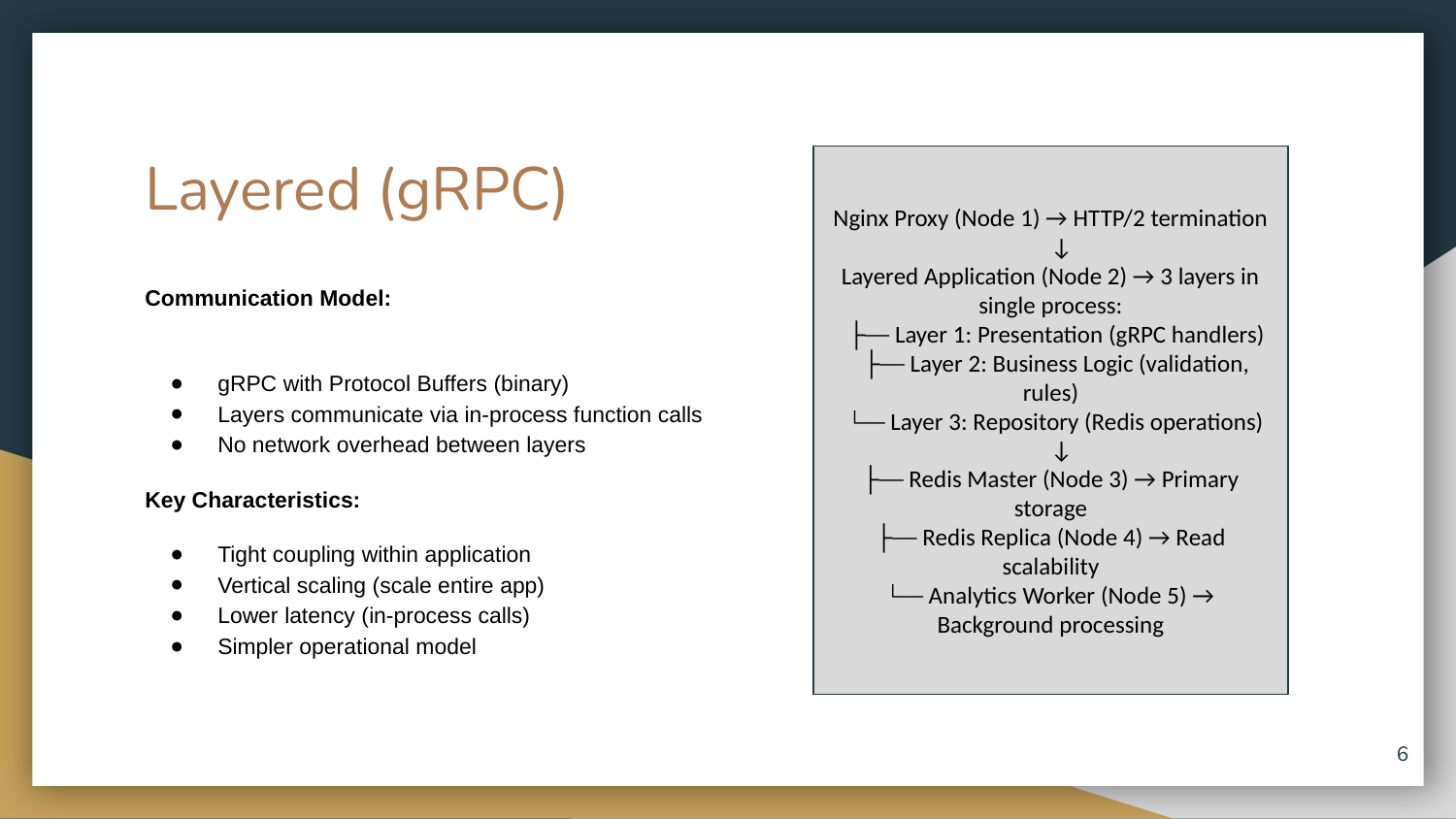

# Layered (gRPC)
Nginx Proxy (Node 1) → HTTP/2 termination
    ↓
Layered Application (Node 2) → 3 layers in single process:
  ├── Layer 1: Presentation (gRPC handlers)
  ├── Layer 2: Business Logic (validation, rules)
  └── Layer 3: Repository (Redis operations)
    ↓
├── Redis Master (Node 3) → Primary storage
├── Redis Replica (Node 4) → Read scalability
└── Analytics Worker (Node 5) → Background processing
Communication Model:
gRPC with Protocol Buffers (binary)
Layers communicate via in-process function calls
No network overhead between layers
Key Characteristics:
Tight coupling within application
Vertical scaling (scale entire app)
Lower latency (in-process calls)
Simpler operational model

6